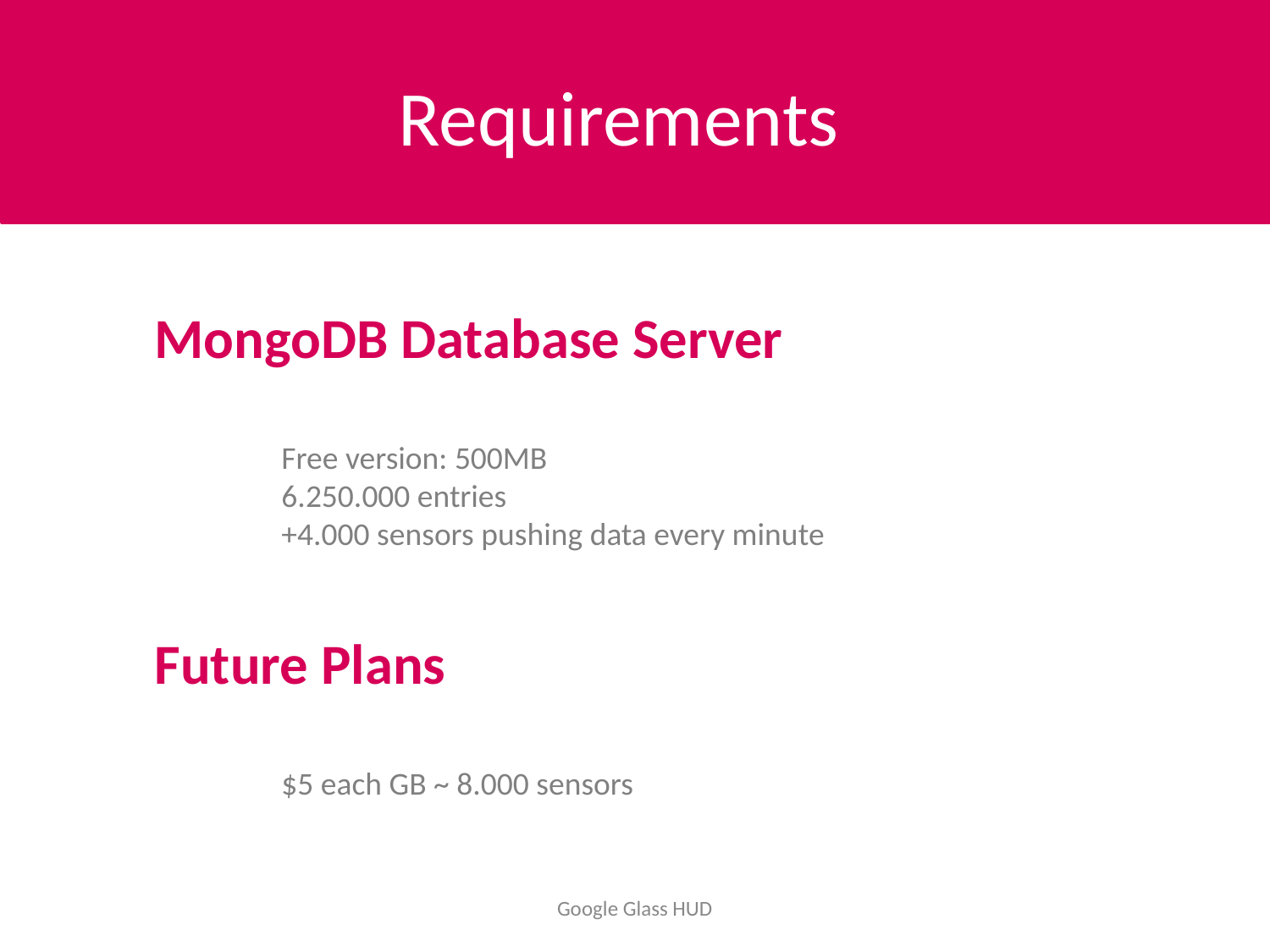

Requirements
MongoDB Database Server

	Free version: 500MB
	6.250.000 entries
	+4.000 sensors pushing data every minute

Future Plans

	$5 each GB ~ 8.000 sensors
Google Glass HUD